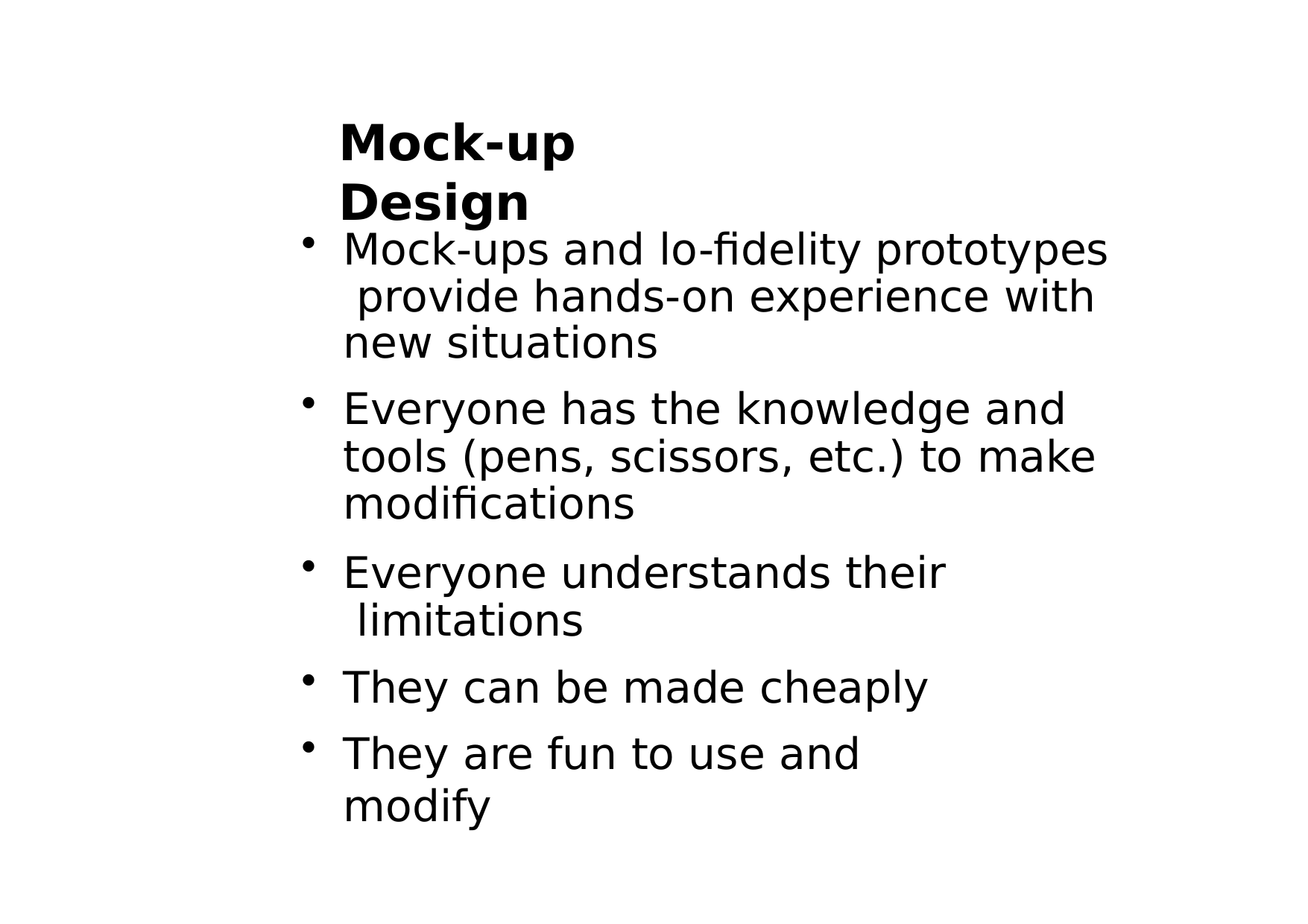

# Mock-up Design
Mock-ups and lo-fidelity prototypes  provide hands-on experience with  new situations
Everyone has the knowledge and  tools (pens, scissors, etc.) to make  modifications
Everyone understands their  limitations
They can be made cheaply
They are fun to use and modify